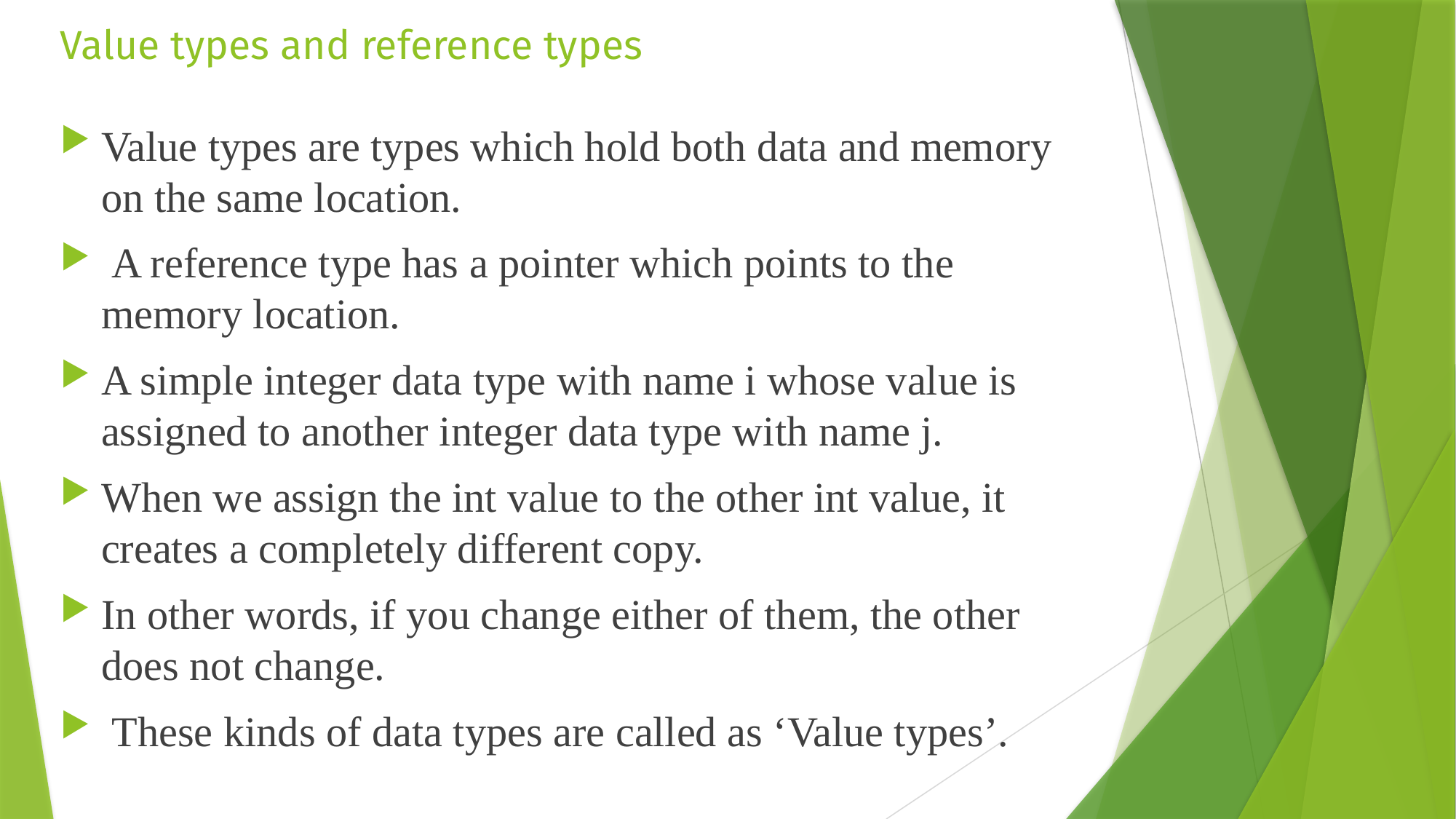

# Value types and reference types
Value types are types which hold both data and memory on the same location.
 A reference type has a pointer which points to the memory location.
A simple integer data type with name i whose value is assigned to another integer data type with name j.
When we assign the int value to the other int value, it creates a completely different copy.
In other words, if you change either of them, the other does not change.
 These kinds of data types are called as ‘Value types’.